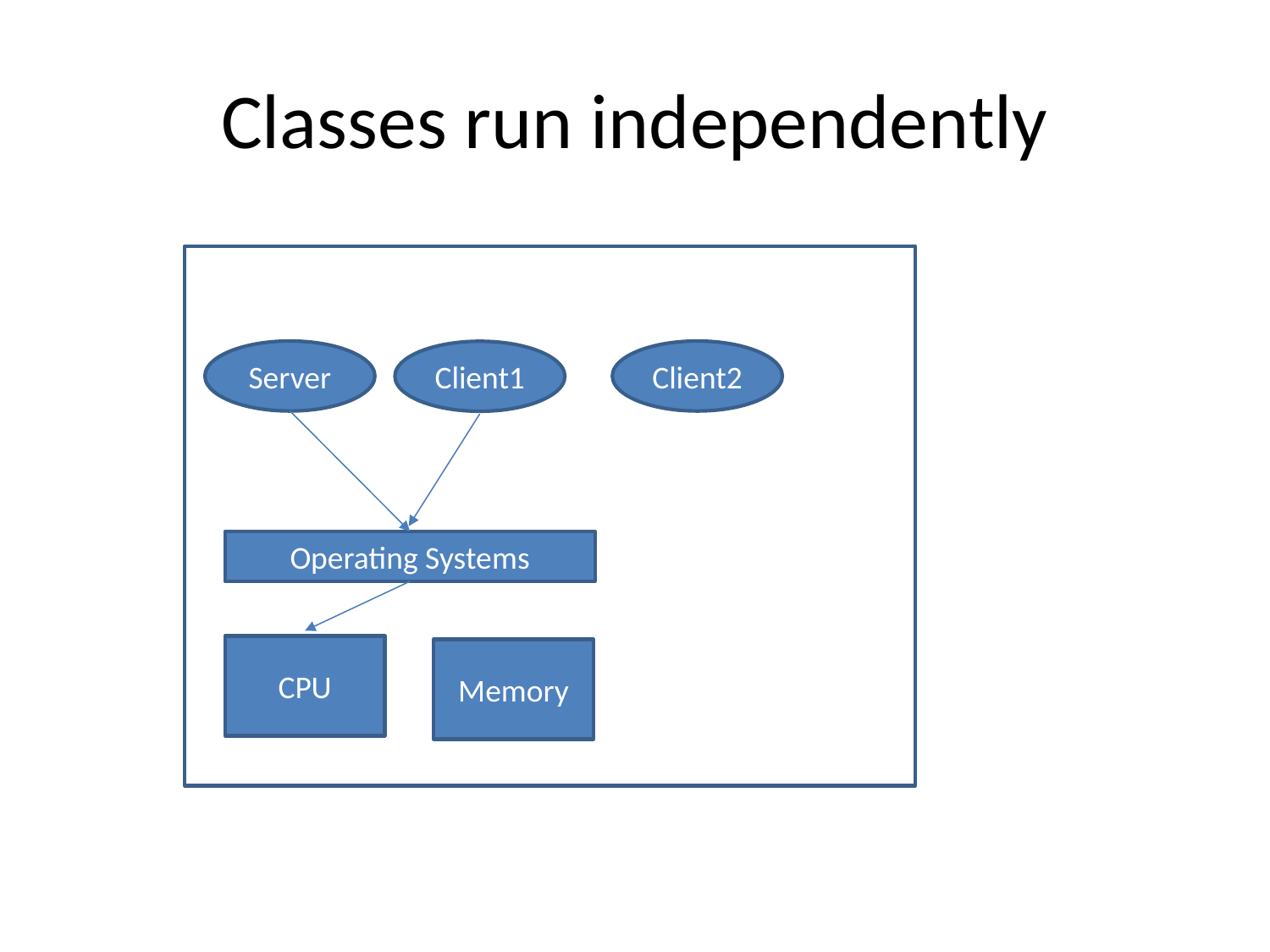

# Classes run independently

Server
Client2
Client1
Operating Systems
CPU
Memory